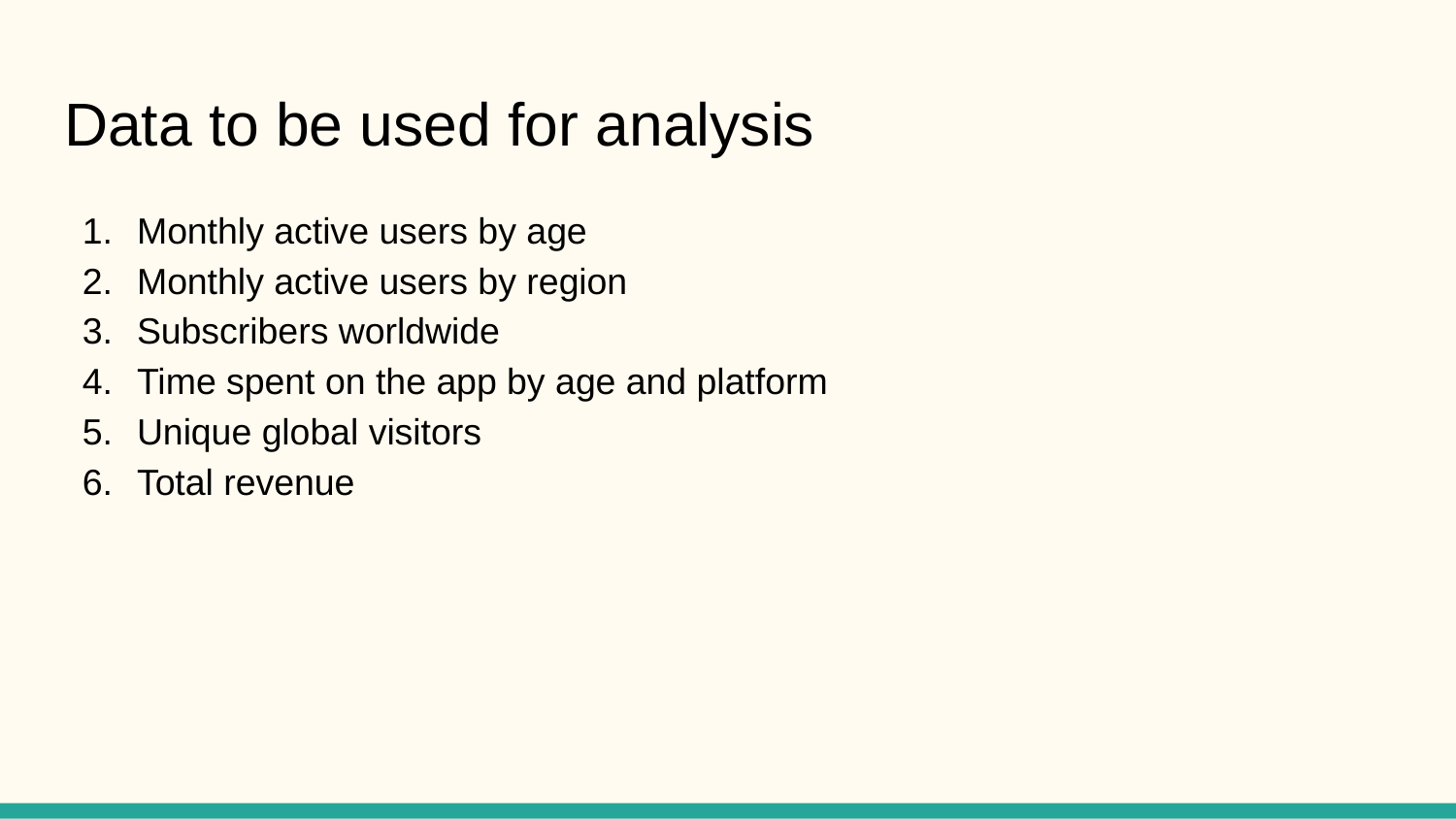

# Data to be used for analysis
Monthly active users by age
Monthly active users by region
Subscribers worldwide
Time spent on the app by age and platform
Unique global visitors
Total revenue